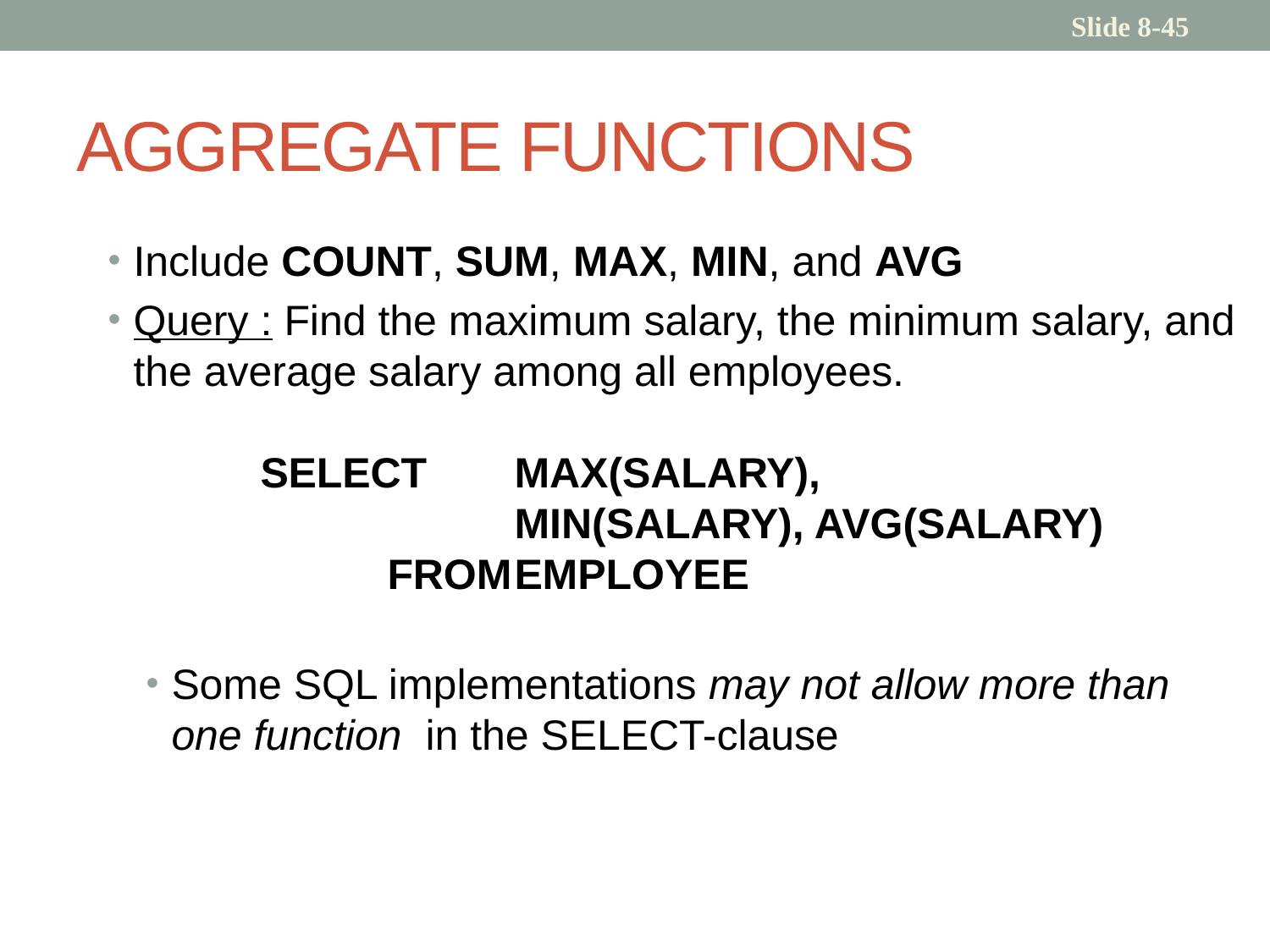

Slide 8-45
# AGGREGATE FUNCTIONS
Include COUNT, SUM, MAX, MIN, and AVG
Query : Find the maximum salary, the minimum salary, and the average salary among all employees.
	SELECT  	MAX(SALARY), 						MIN(SALARY), AVG(SALARY)
		FROM	EMPLOYEE
Some SQL implementations may not allow more than one function  in the SELECT-clause